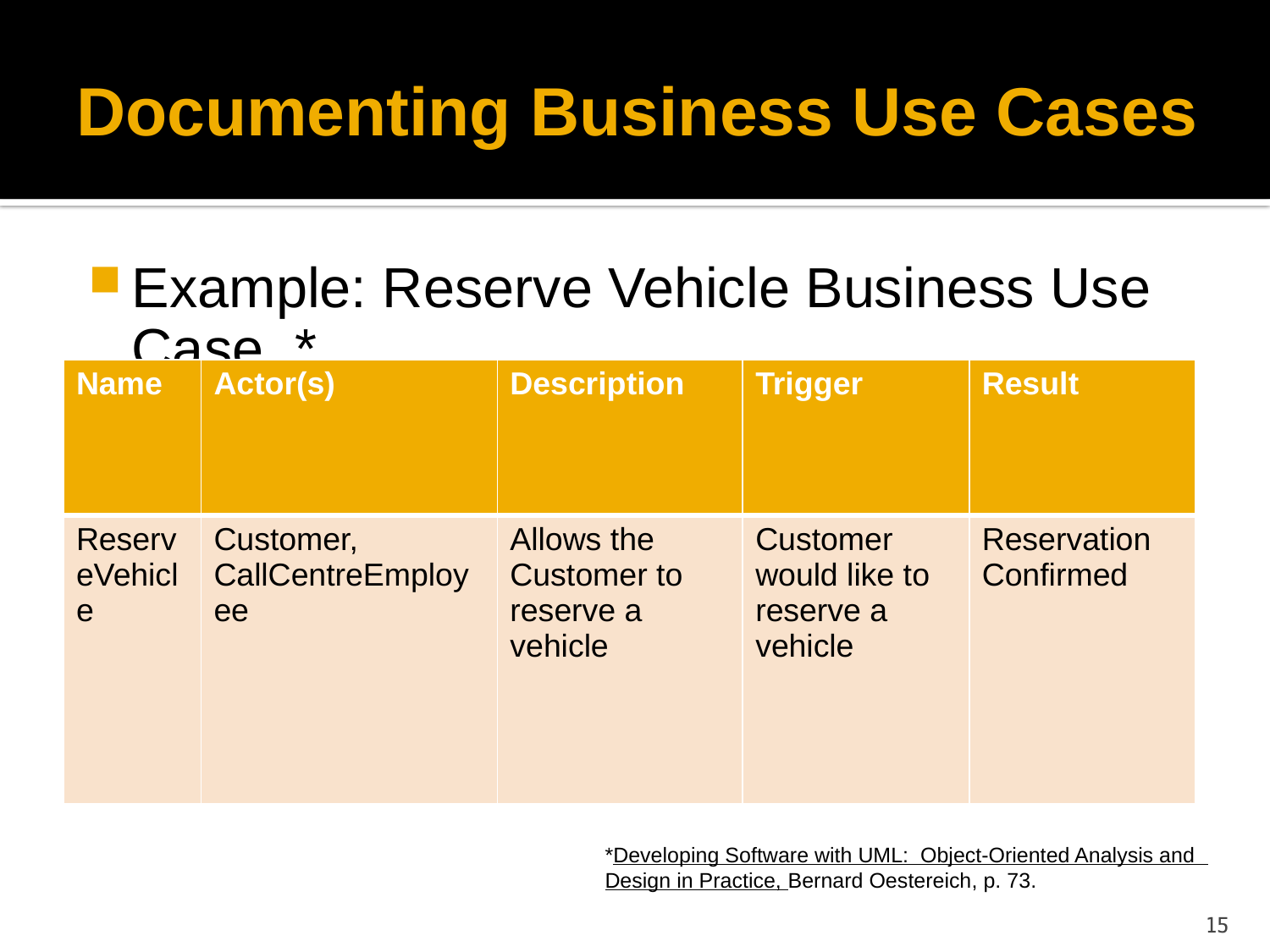

# Documenting Business Use Cases
Example: Reserve Vehicle Business Use Case. *
| Name | Actor(s) | Description | Trigger | Result |
| --- | --- | --- | --- | --- |
| ReserveVehicle | Customer, CallCentreEmployee | Allows the Customer to reserve a vehicle | Customer would like to reserve a vehicle | Reservation Confirmed |
*Developing Software with UML:  Object-Oriented Analysis and   Design in Practice, Bernard Oestereich, p. 73.
15